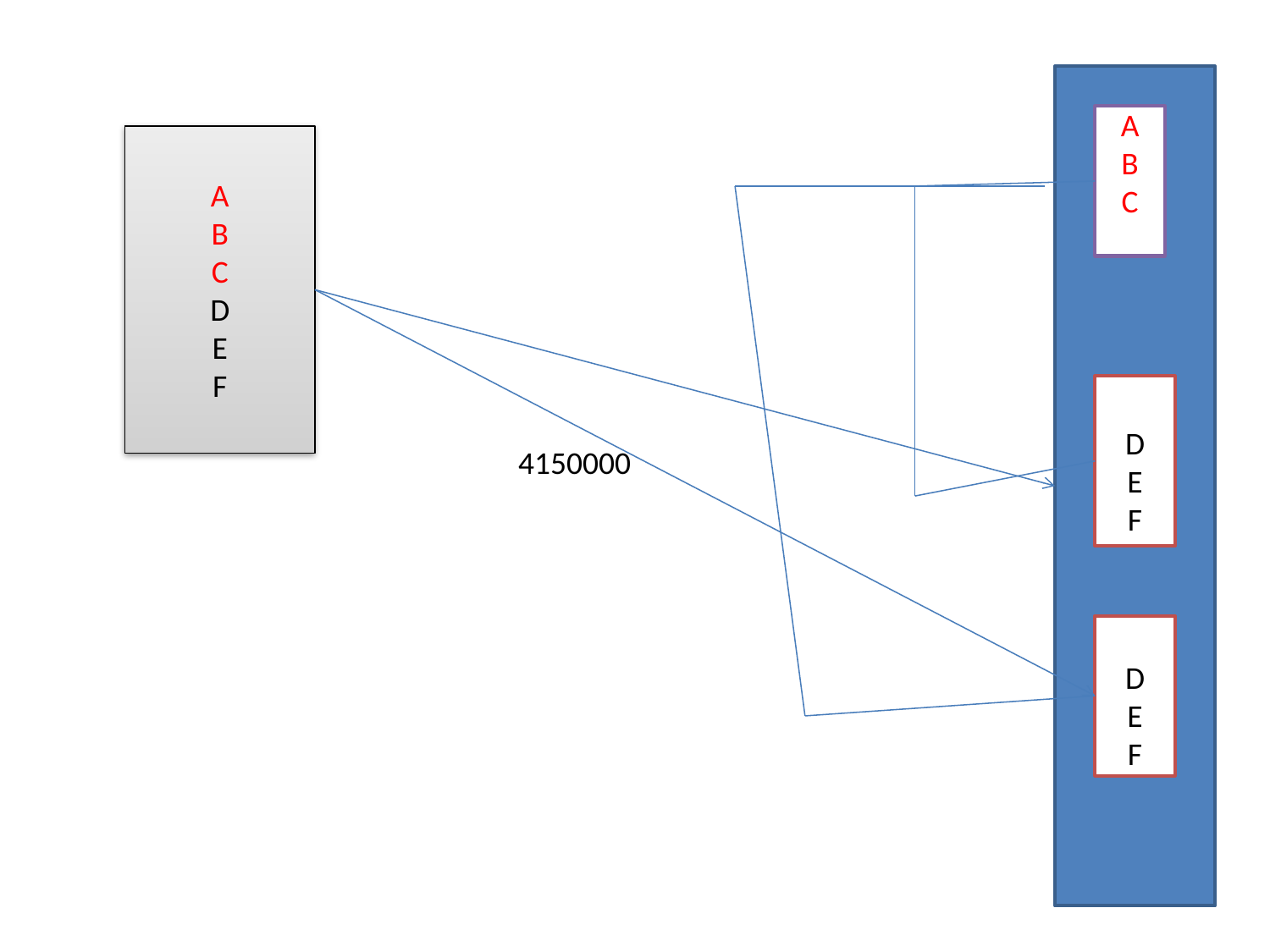

A
B
C

A
B
C
D
E
F

D
E
F
4150000

D
E
F